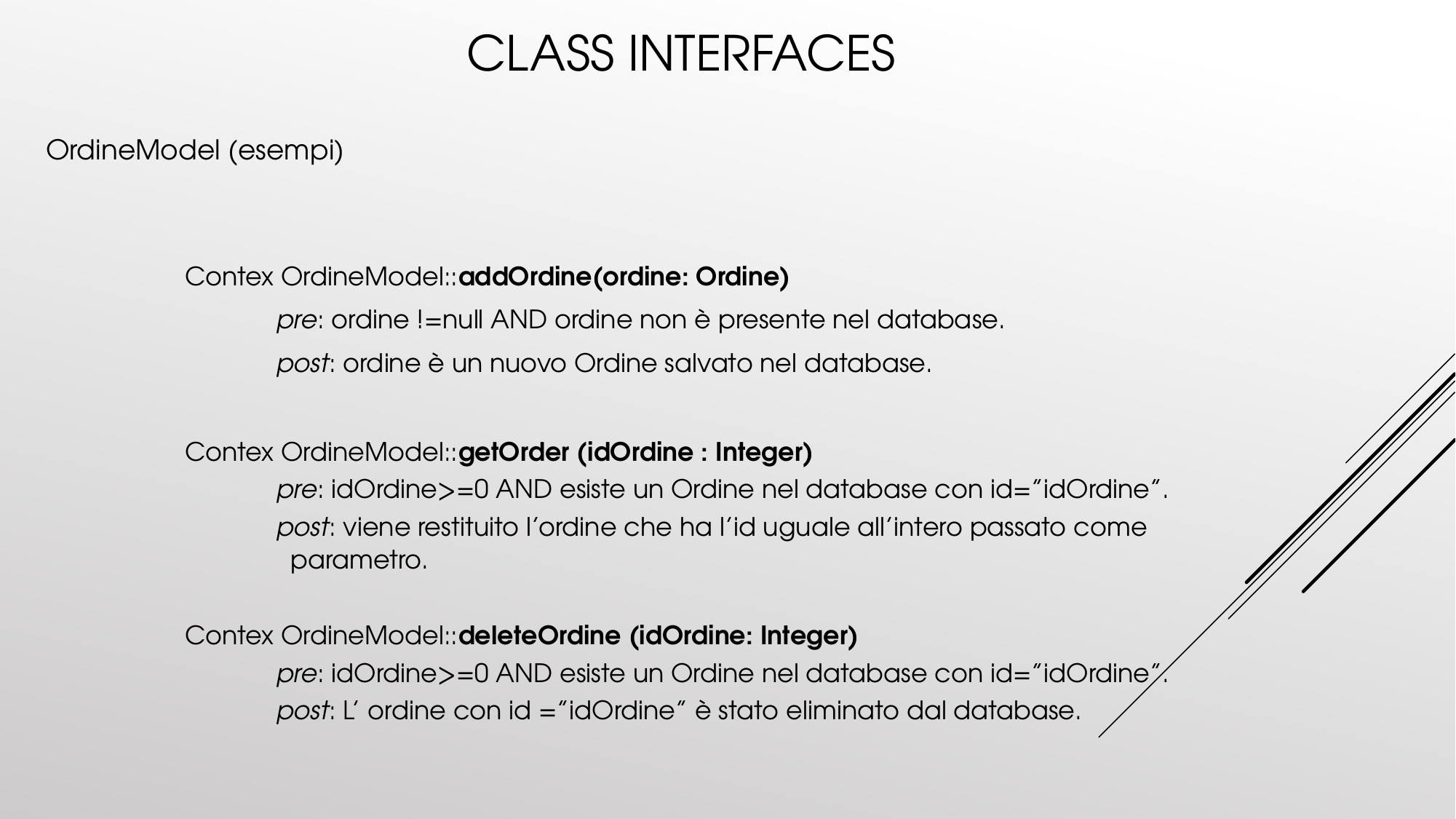

CLASS INTERFACES
OrdineModel (esempi)
Contex OrdineModel::addOrdine(ordine: Ordine)
	pre: ordine !=null AND ordine non è presente nel database.
	post: ordine è un nuovo Ordine salvato nel database.

Contex OrdineModel::getOrder (idOrdine : Integer)
	pre: idOrdine>=0 AND esiste un Ordine nel database con id=”idOrdine”.
	post: viene restituito l’ordine che ha l’id uguale all’intero passato come 			  parametro.

Contex OrdineModel::deleteOrdine (idOrdine: Integer)
	pre: idOrdine>=0 AND esiste un Ordine nel database con id=”idOrdine”.
	post: L’ ordine con id =”idOrdine” è stato eliminato dal database.